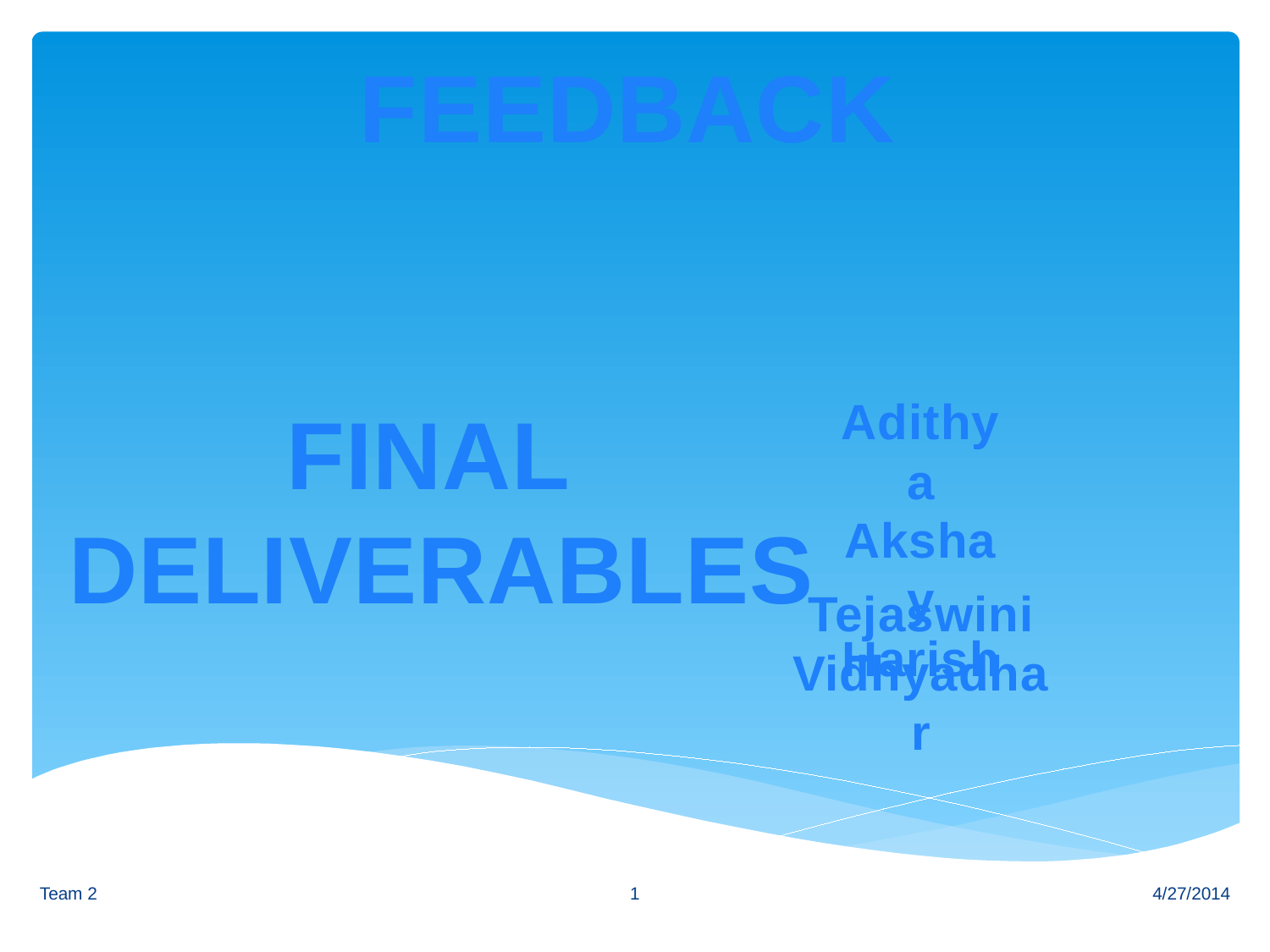

FEEDBACK
Adithya
Akshay
Harish
Tejaswini
Vidhyadhar
FINAL
DELIVERABLES
1
Team 2
4/27/2014